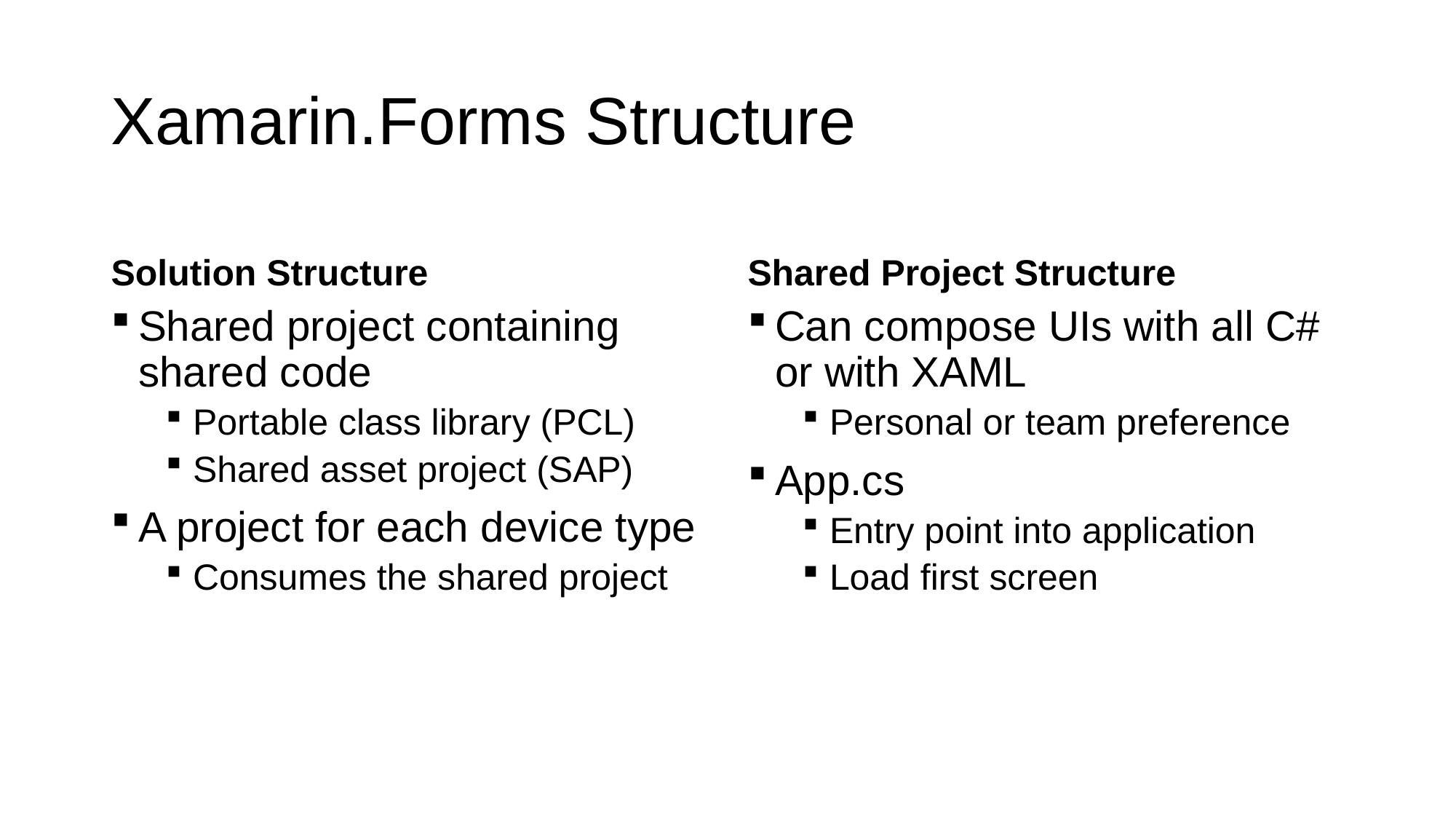

# Xamarin.Forms Structure
Solution Structure
Shared Project Structure
Shared project containing shared code
Portable class library (PCL)
Shared asset project (SAP)
A project for each device type
Consumes the shared project
Can compose UIs with all C# or with XAML
Personal or team preference
App.cs
Entry point into application
Load first screen